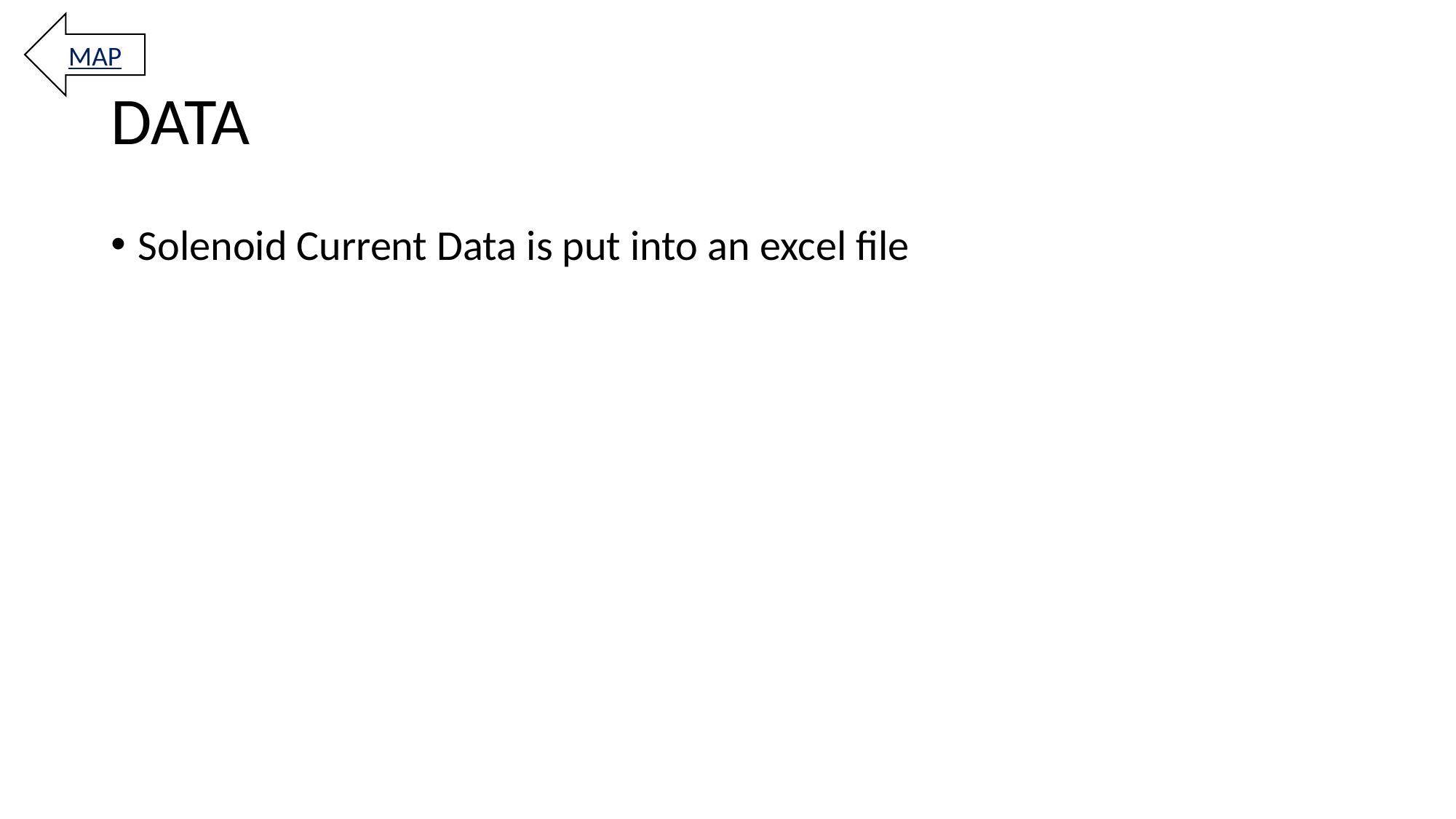

MAP
# DATA
Solenoid Current Data is put into an excel file